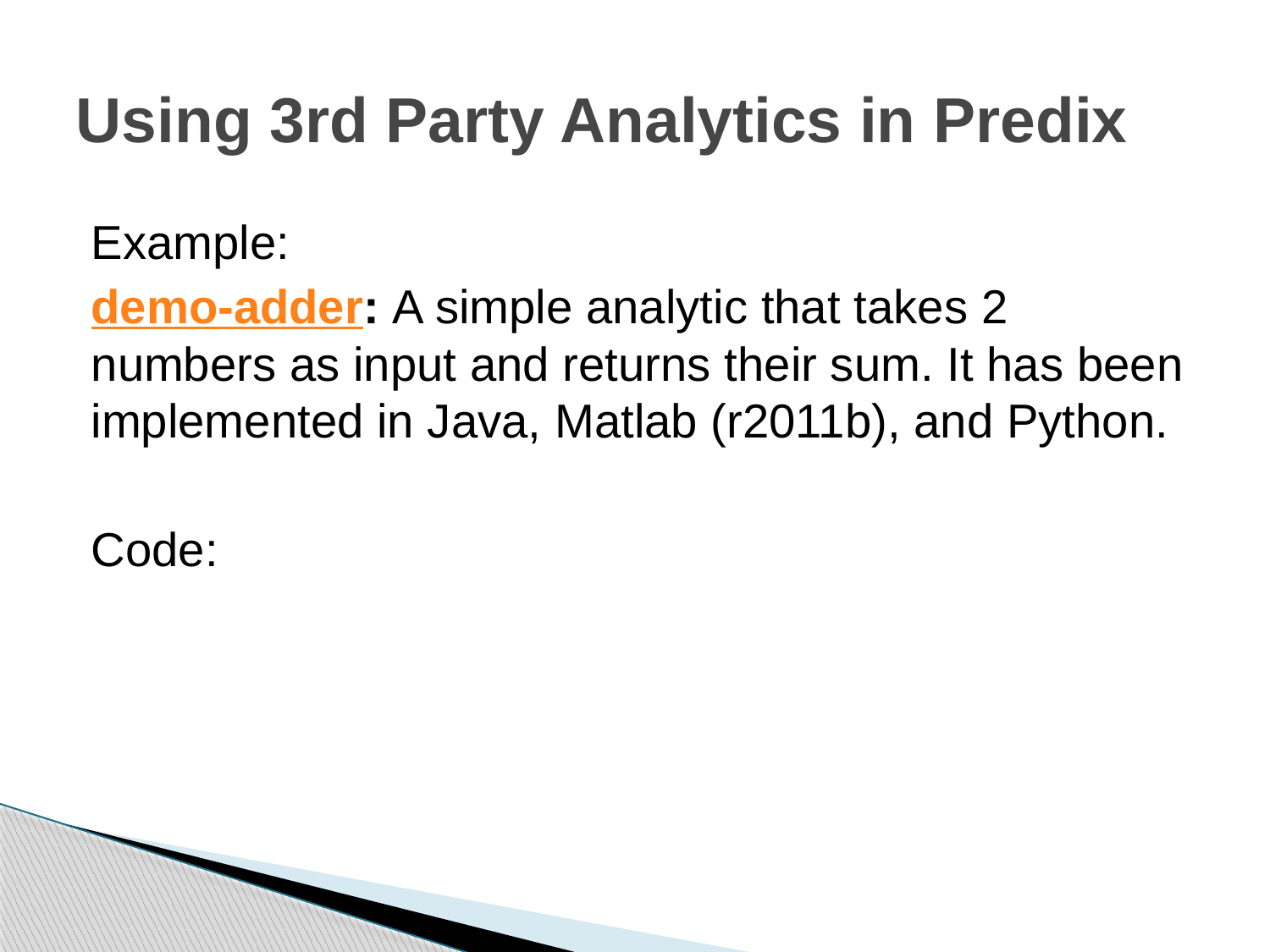

# Using 3rd Party Analytics in Predix
Example:
demo-adder: A simple analytic that takes 2 numbers as input and returns their sum. It has been implemented in Java, Matlab (r2011b), and Python.

Code: